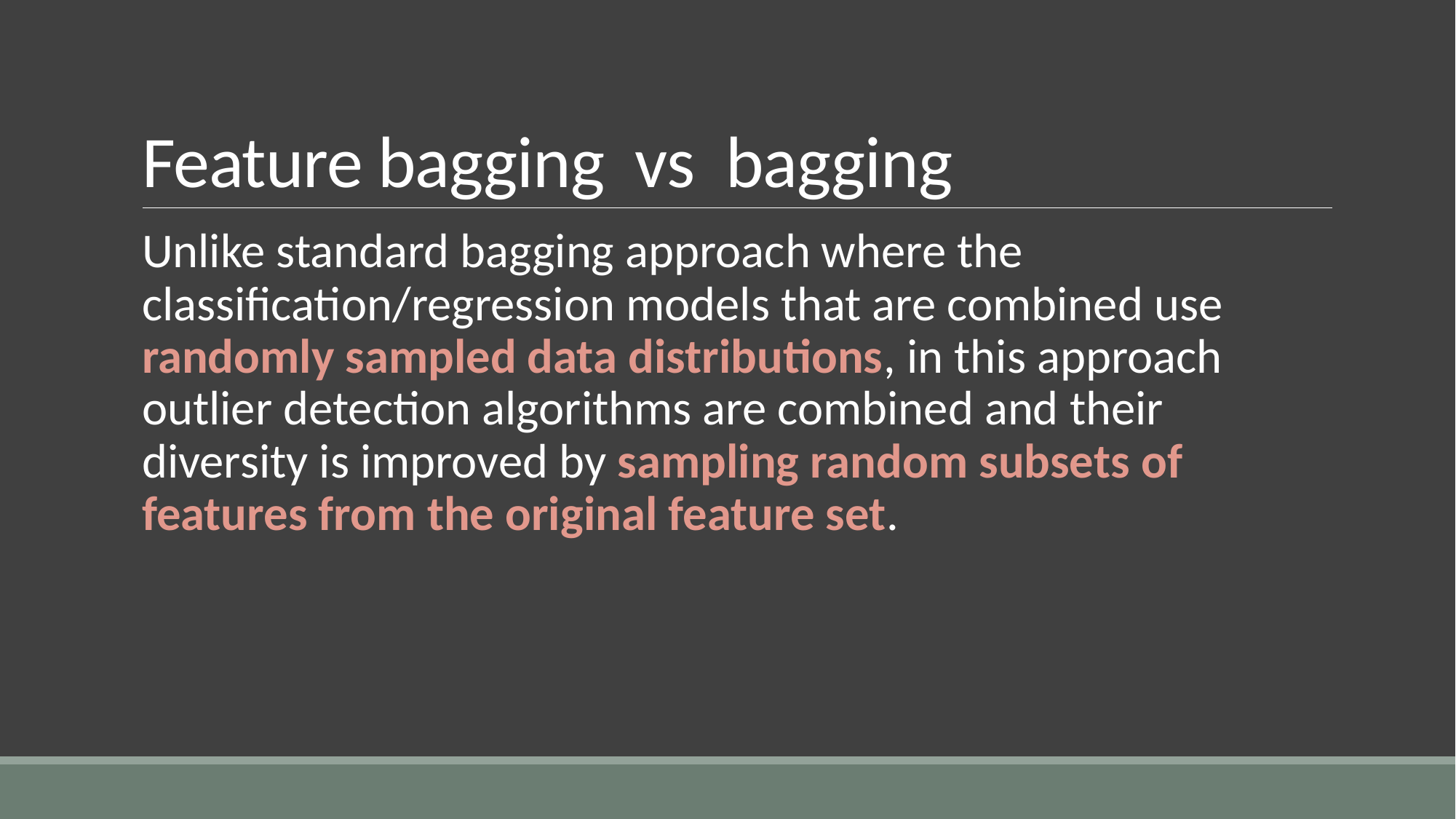

# Feature bagging  vs  bagging
Unlike standard bagging approach where the classification/regression models that are combined use randomly sampled data distributions, in this approach outlier detection algorithms are combined and their diversity is improved by sampling random subsets of features from the original feature set.